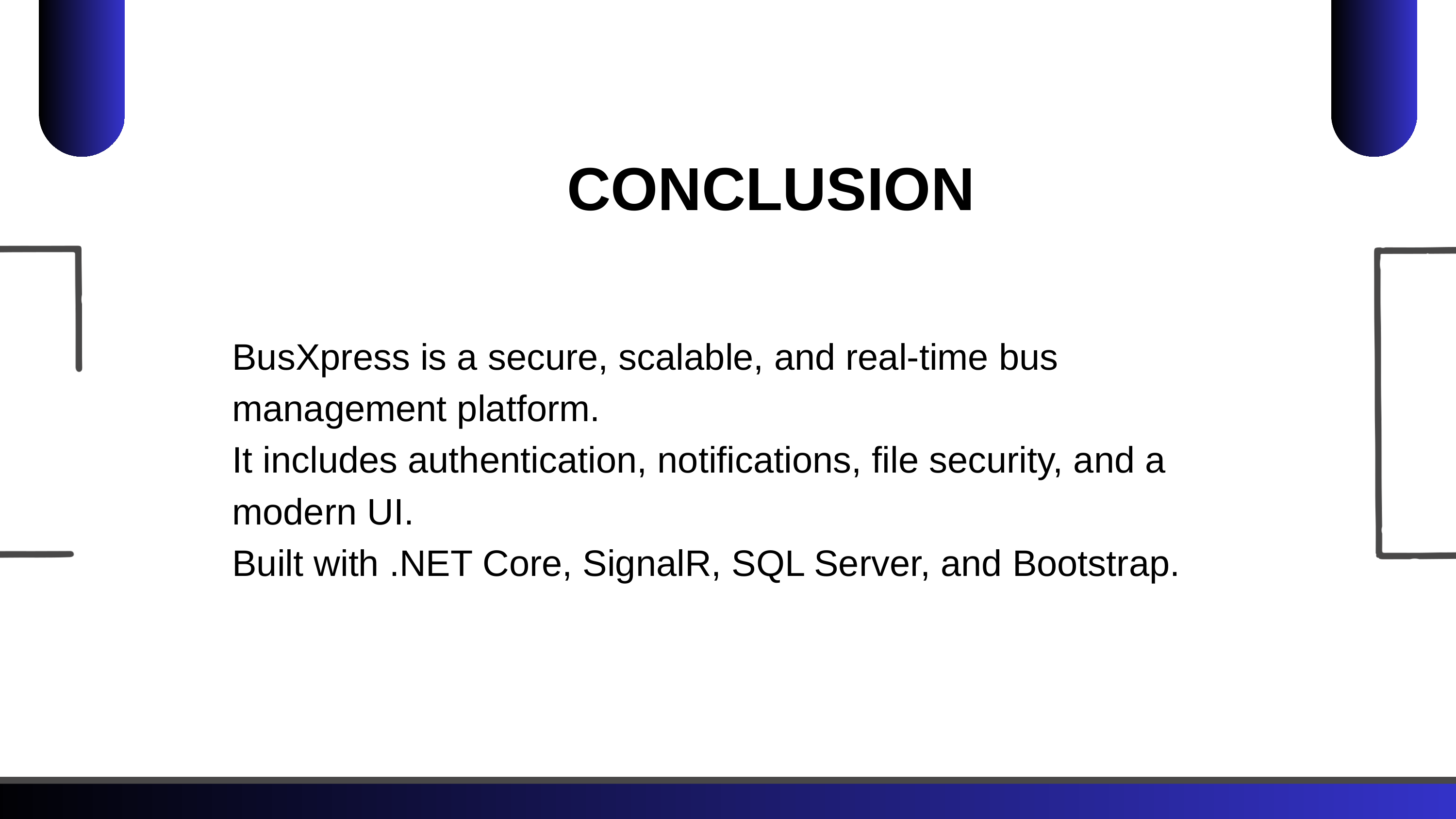

CONCLUSION

BusXpress is a secure, scalable, and real-time bus management platform.
It includes authentication, notifications, file security, and a modern UI.
Built with .NET Core, SignalR, SQL Server, and Bootstrap.